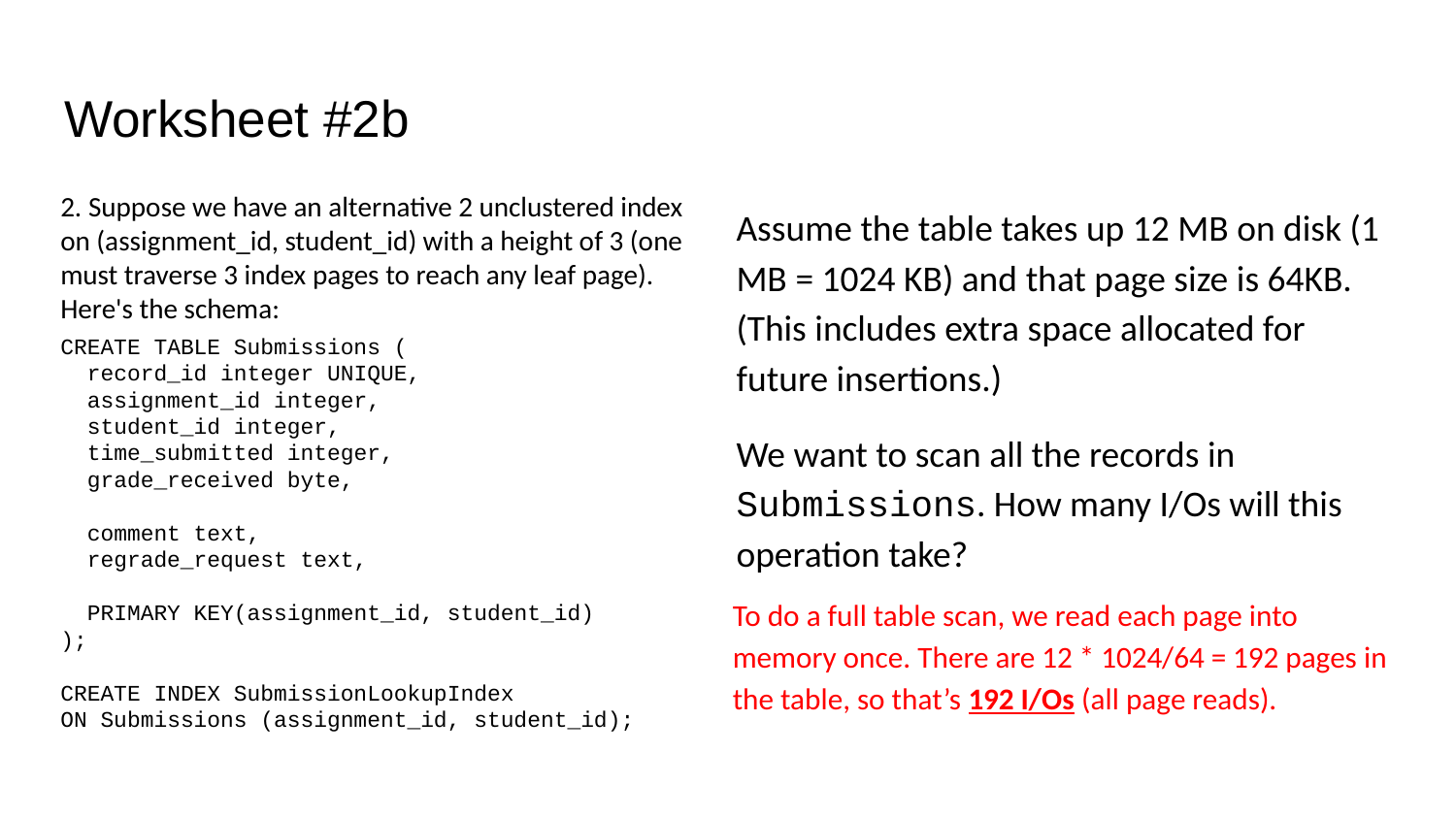

# Worksheet #2b
2. Suppose we have an alternative 2 unclustered index on (assignment_id, student_id) with a height of 3 (one must traverse 3 index pages to reach any leaf page). Here's the schema:
Assume the table takes up 12 MB on disk (1 MB = 1024 KB) and that page size is 64KB. (This includes extra space allocated for future insertions.)

We want to scan all the records in Submissions. How many I/Os will this operation take?
CREATE TABLE Submissions (
  record_id integer UNIQUE,
  assignment_id integer,
  student_id integer,
  time_submitted integer,
  grade_received byte,

  comment text,
  regrade_request text,

  PRIMARY KEY(assignment_id, student_id)
);

CREATE INDEX SubmissionLookupIndex
ON Submissions (assignment_id, student_id);
To do a full table scan, we read each page into memory once. There are 12 * 1024/64 = 192 pages in the table, so that’s 192 I/Os (all page reads).